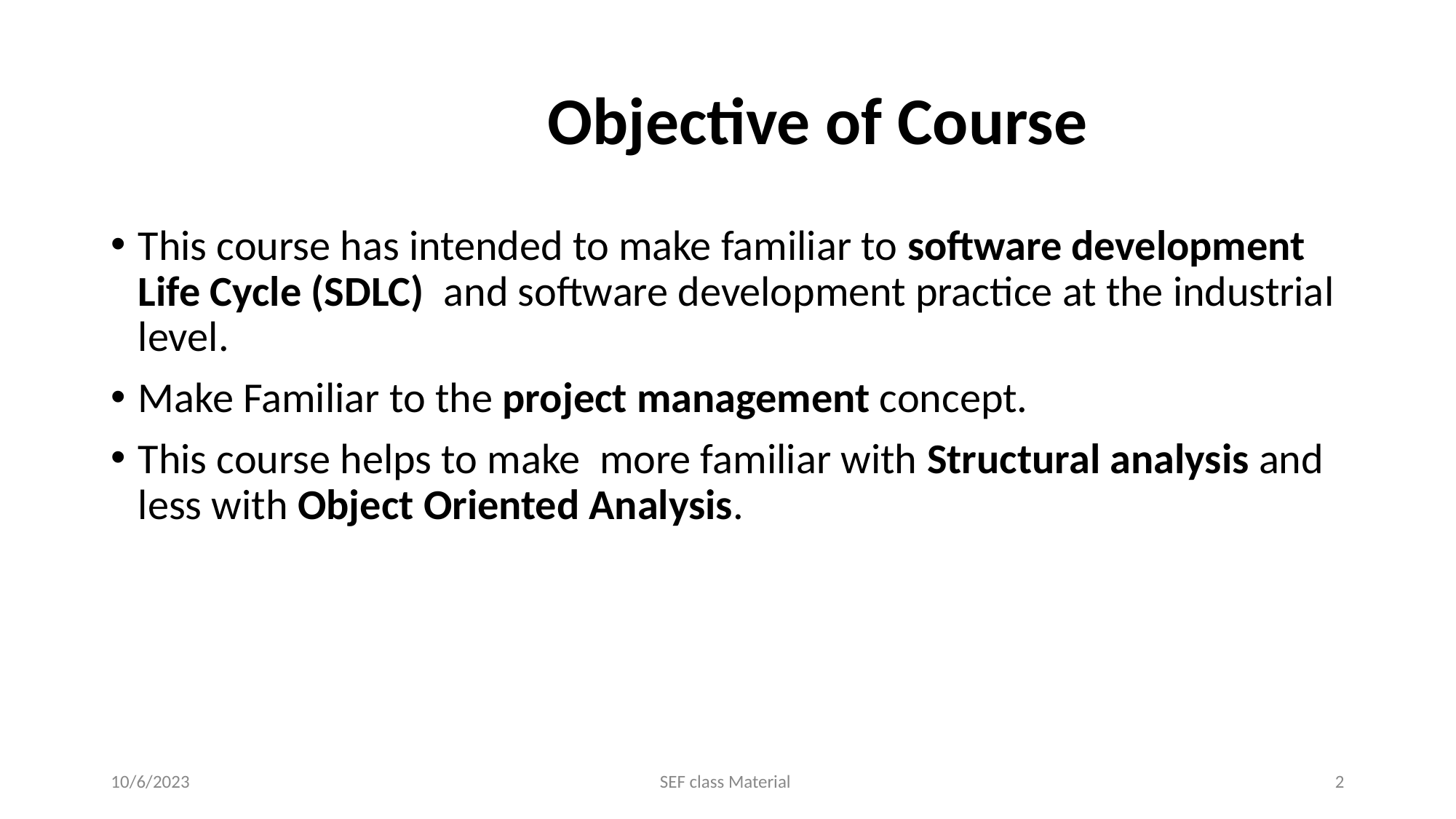

# Objective of Course
This course has intended to make familiar to software development Life Cycle (SDLC)  and software development practice at the industrial level.
Make Familiar to the project management concept.
This course helps to make  more familiar with Structural analysis and less with Object Oriented Analysis.
10/6/2023
SEF class Material
2